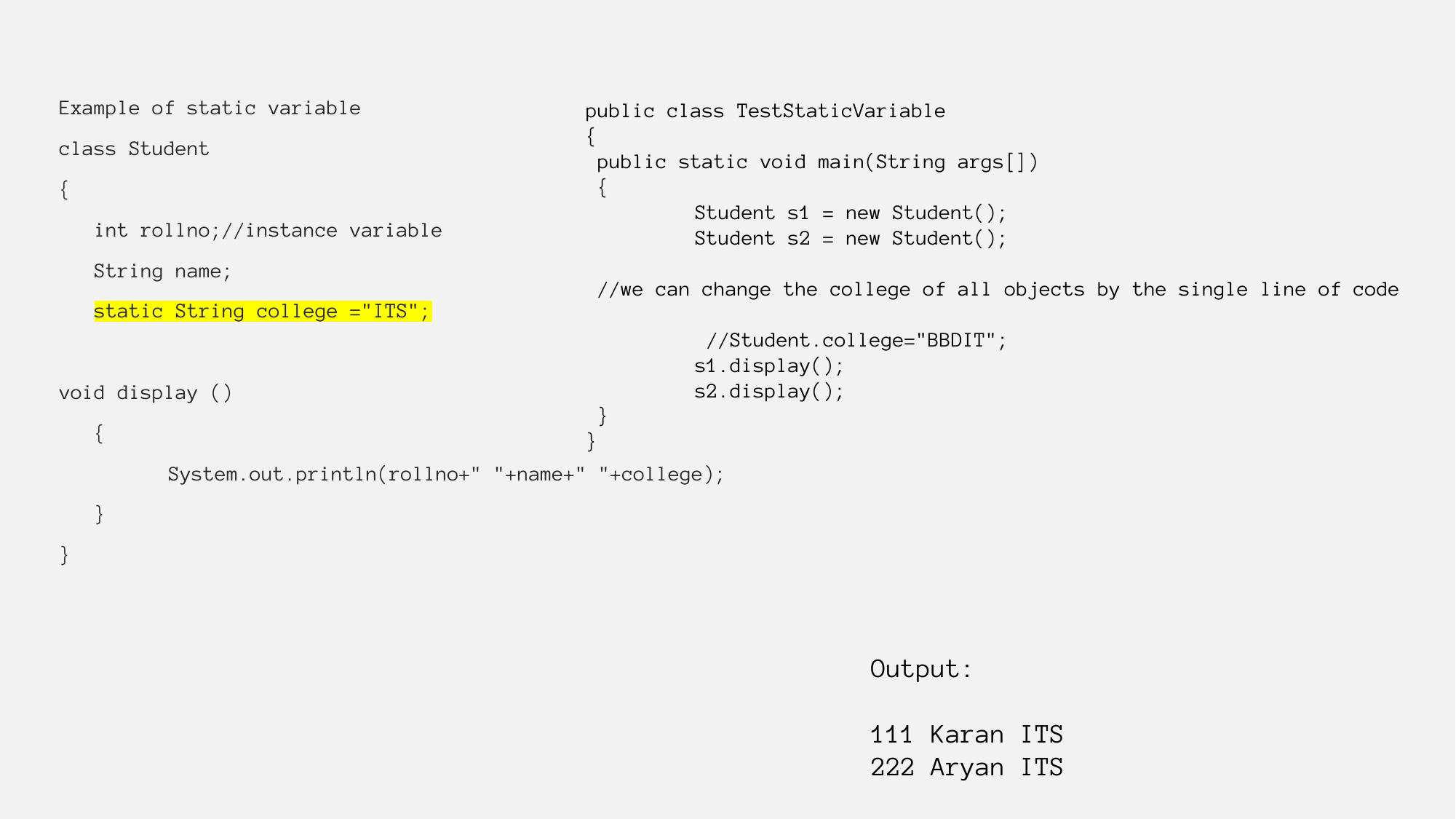

Example of static variable
class Student
{
   int rollno;//instance variable
   String name;
   static String college ="ITS";

void display ()
   {
	System.out.println(rollno+" "+name+" "+college);
   }
}

public class TestStaticVariable
{
 public static void main(String args[])
 {
 	Student s1 = new Student();
 	Student s2 = new Student();

 //we can change the college of all objects by the single line of code

 	 //Student.college="BBDIT";
	s1.display();
 	s2.display();
 }
}

Output:

111 Karan ITS
222 Aryan ITS